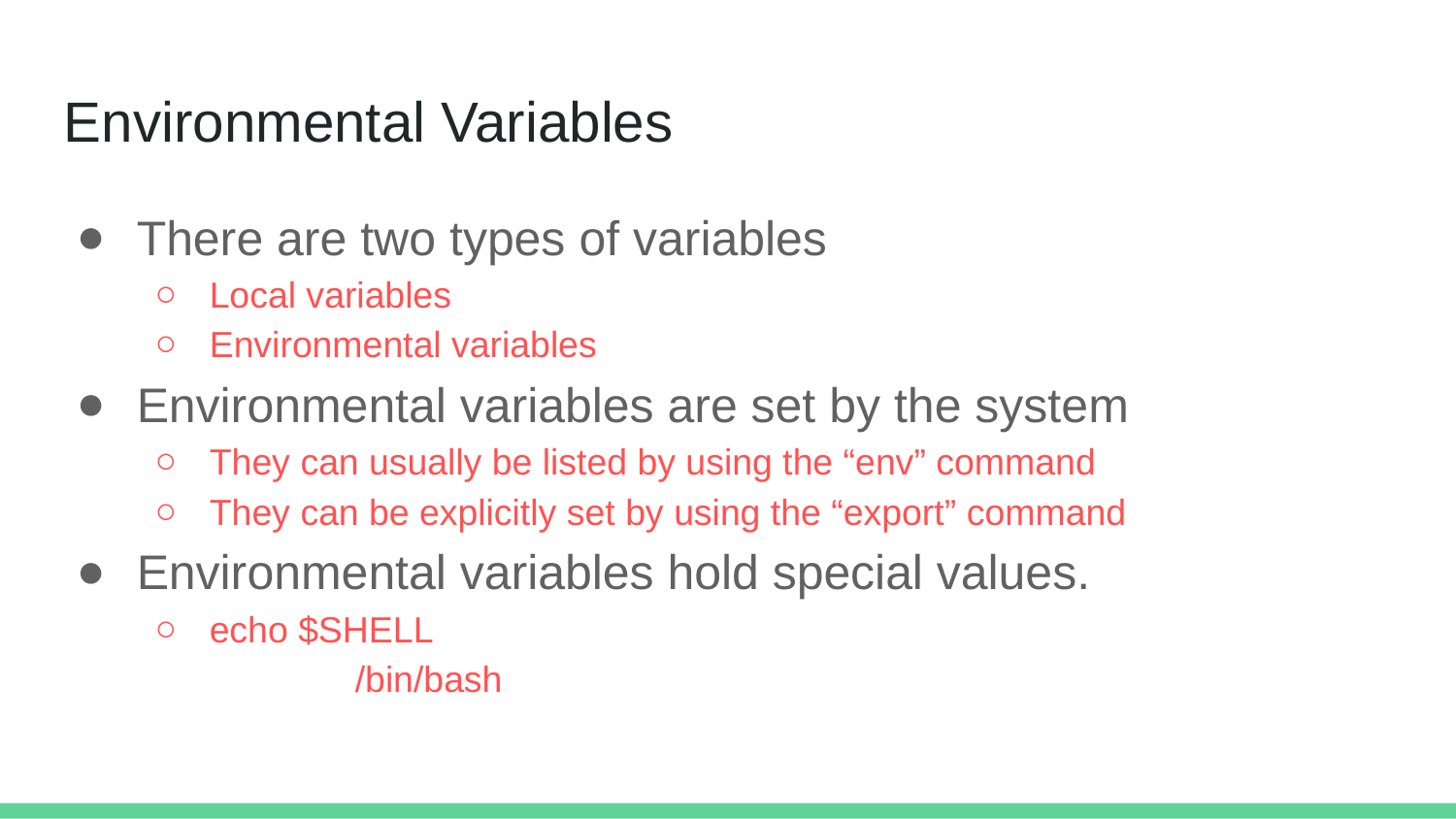

Environmental Variables
There are two types of variables
Local variables
Environmental variables
Environmental variables are set by the system
They can usually be listed by using the “env” command
They can be explicitly set by using the “export” command
Environmental variables hold special values.
echo $SHELL
	/bin/bash